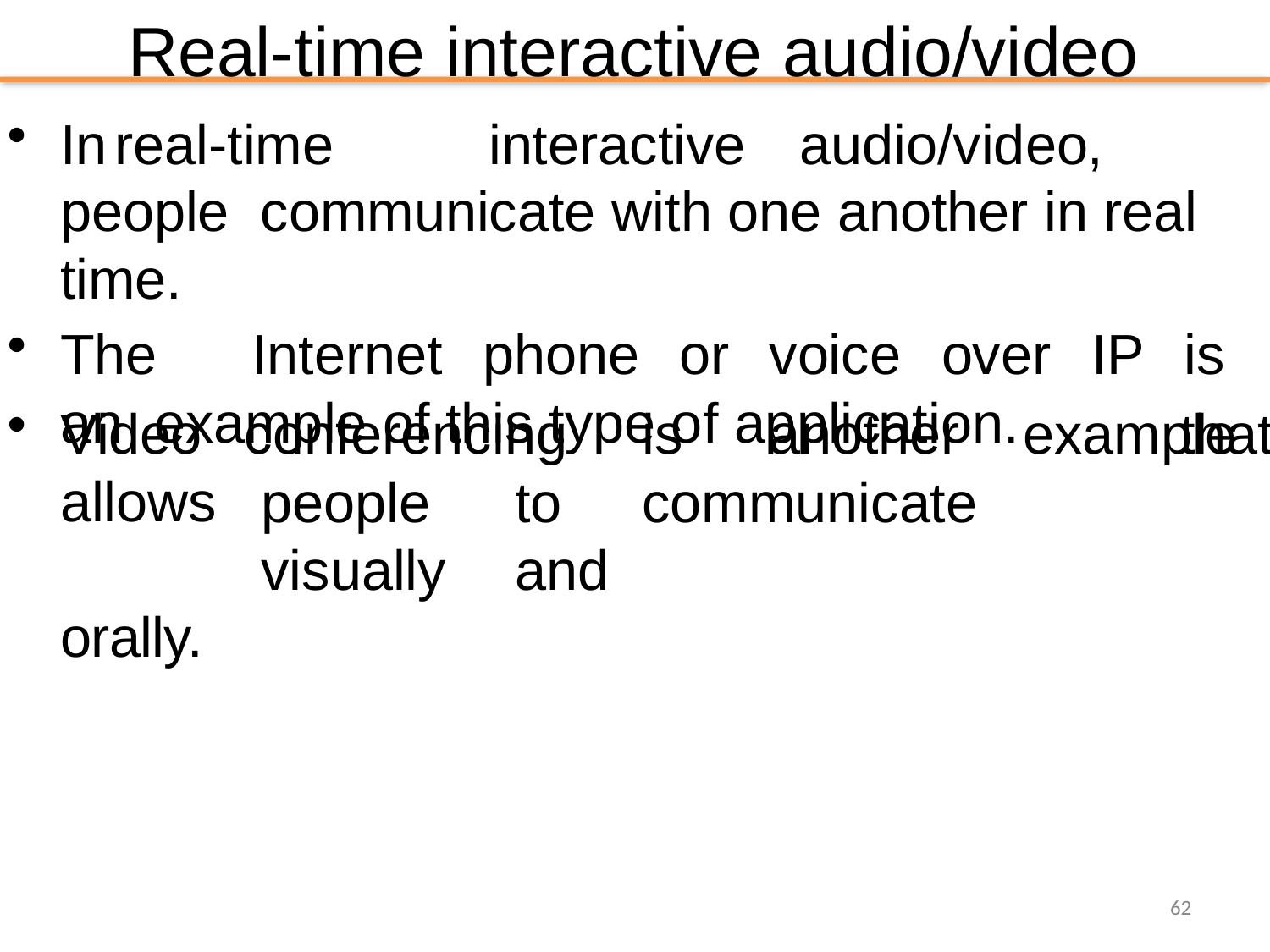

# Real-time interactive audio/video
In	real-time	interactive	audio/video,	people  communicate with one another in real time.
The	Internet	phone	or	voice	over	IP	is	an  example of this type of application.
Video  allows  orally.
conferencing	is	another	example  people	to	communicate		visually	and
that
62